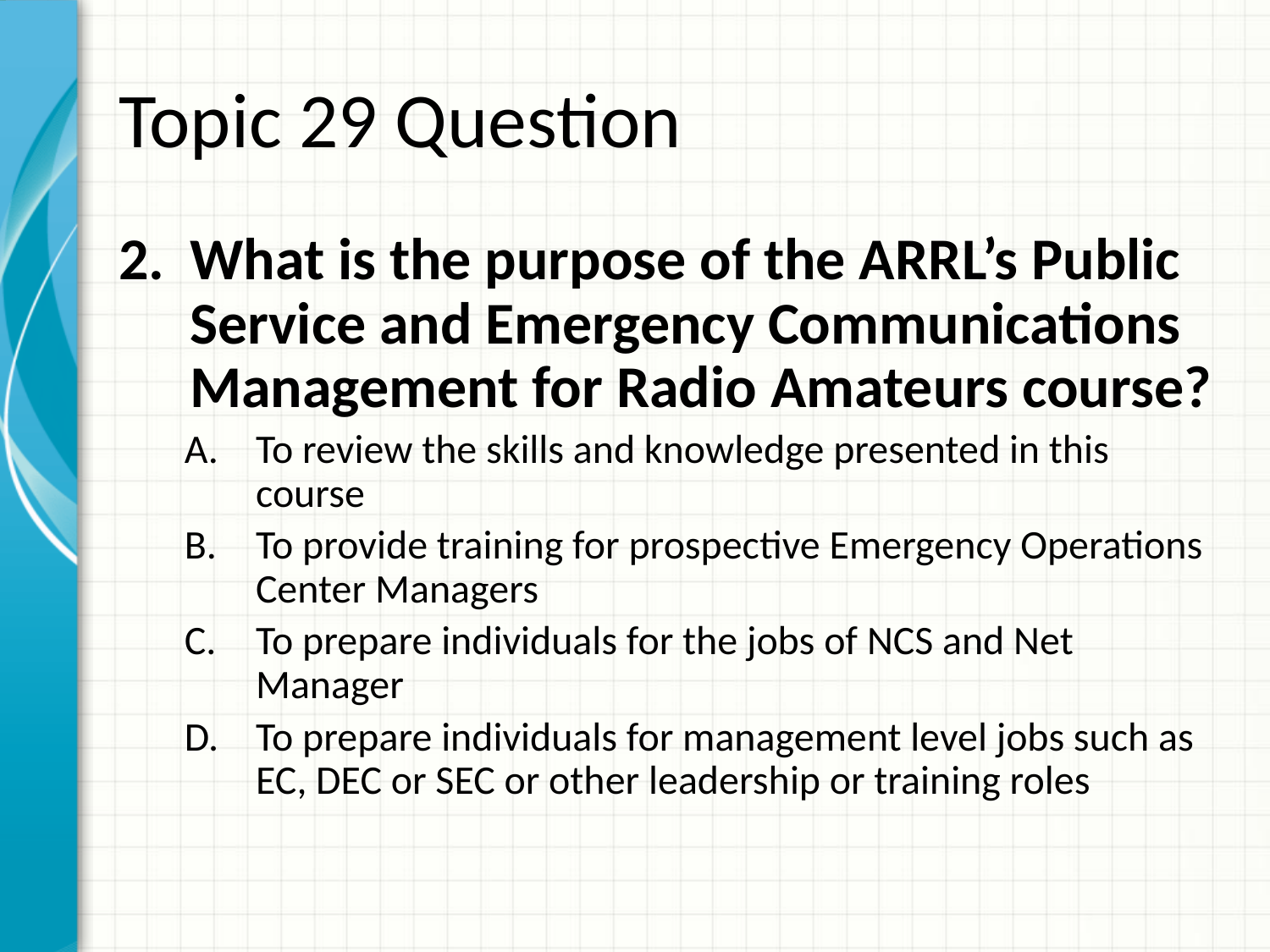

# Topic 29 Question
What is the purpose of the ARRL’s Public Service and Emergency Communications Management for Radio Amateurs course?
To review the skills and knowledge presented in this course
To provide training for prospective Emergency Operations Center Managers
To prepare individuals for the jobs of NCS and Net Manager
To prepare individuals for management level jobs such as EC, DEC or SEC or other leadership or training roles